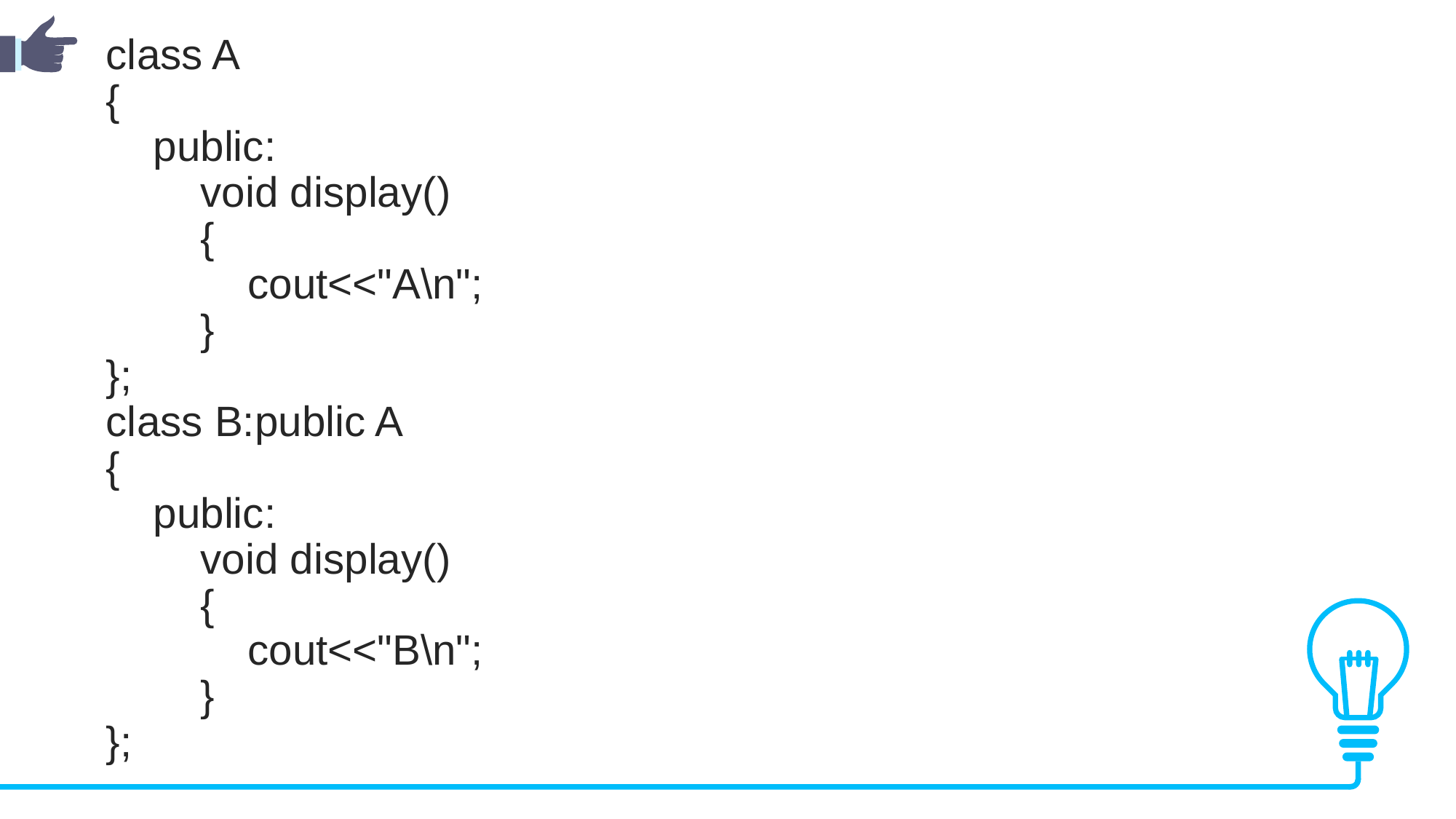

class A
{
    public:
        void display()
        {
            cout<<"A\n";
        }
};
class B:public A
{
    public:
        void display()
        {
            cout<<"B\n";
        }
};